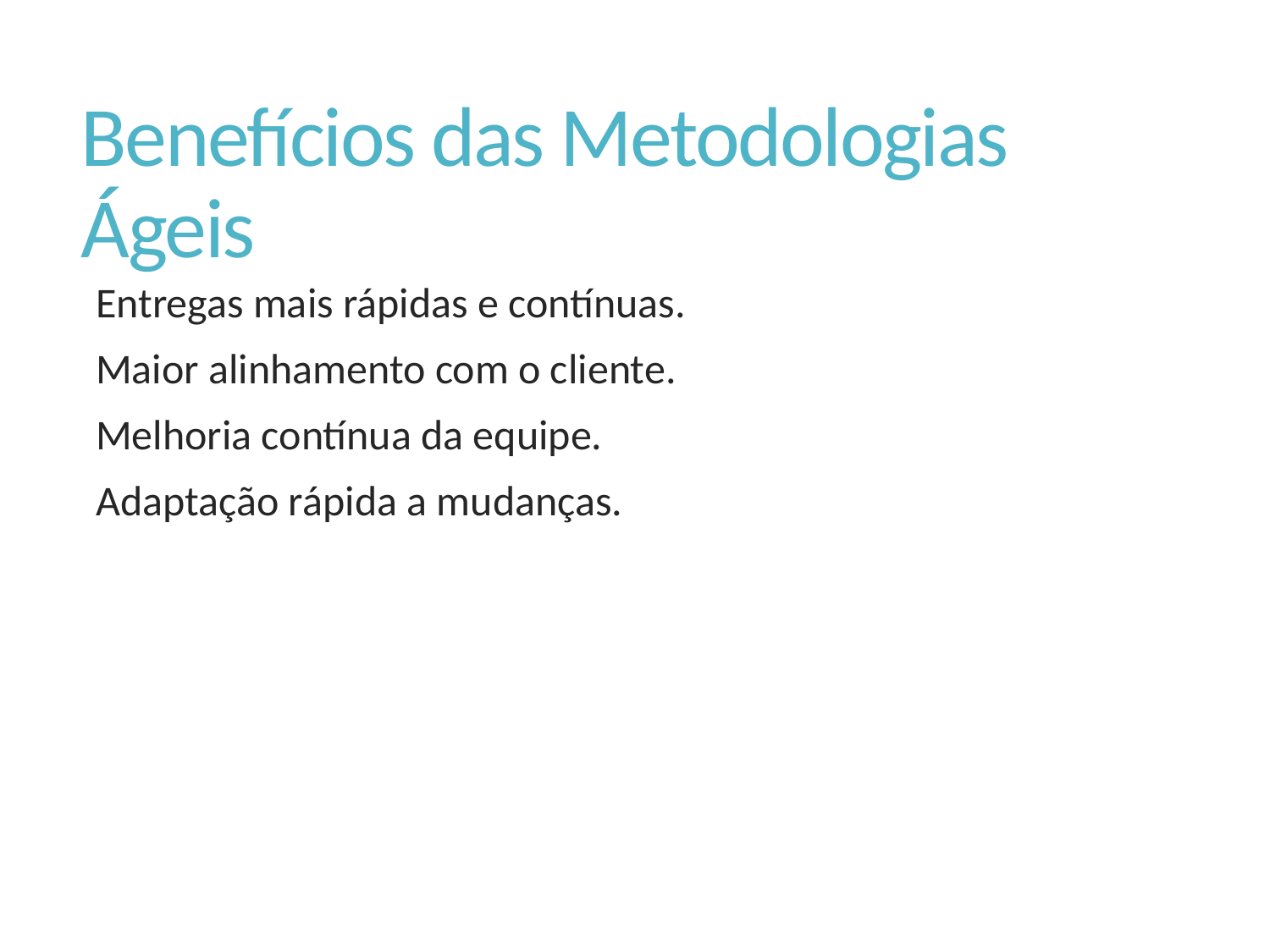

# Benefícios das Metodologias Ágeis
Entregas mais rápidas e contínuas.
Maior alinhamento com o cliente.
Melhoria contínua da equipe.
Adaptação rápida a mudanças.